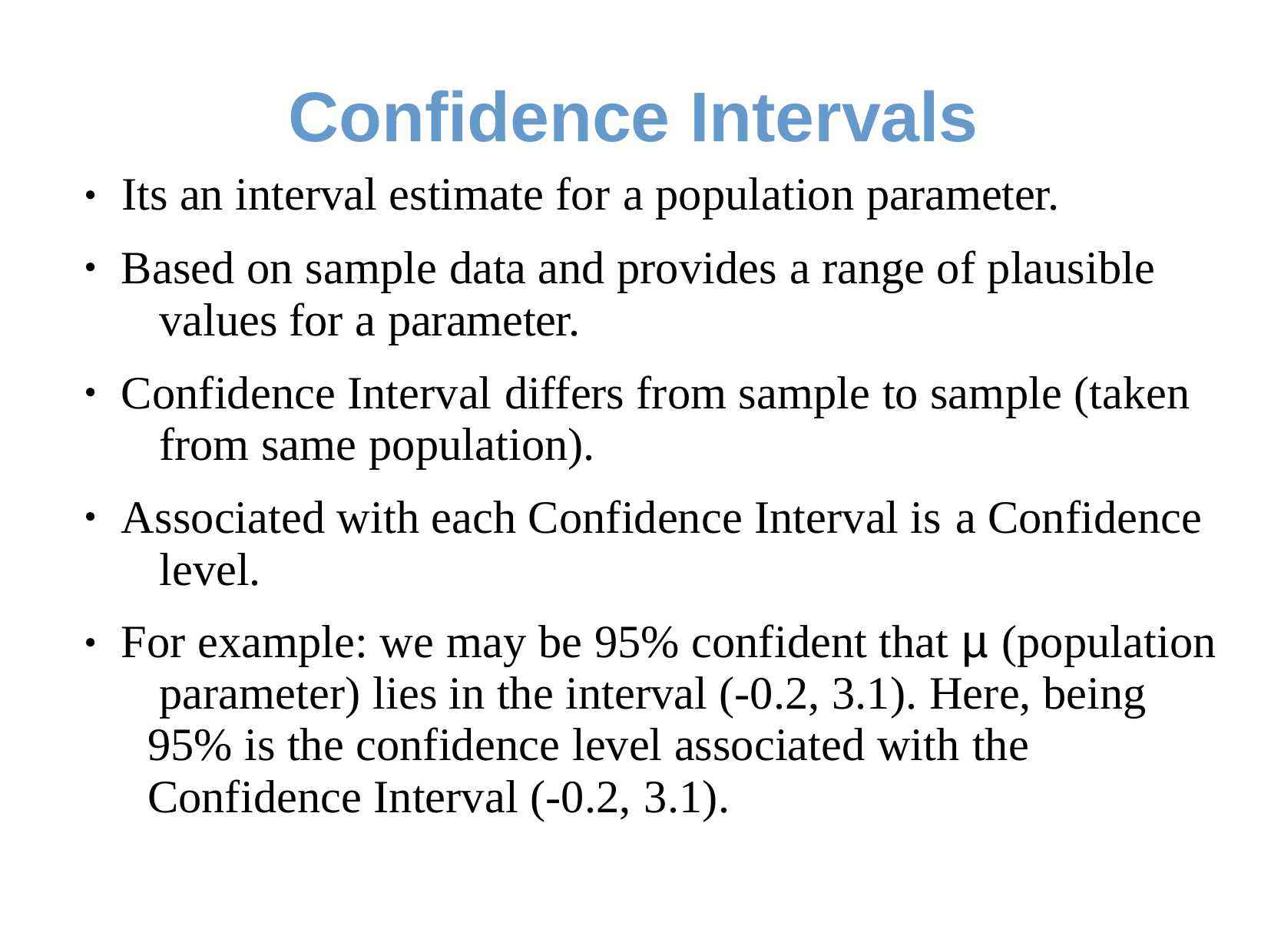

# Confidence Intervals
Its an interval estimate for a population parameter.
Based on sample data and provides a range of plausible  values for a parameter.
Confidence Interval differs from sample to sample (taken  from same population).
Associated with each Confidence Interval is a Confidence  level.
For example: we may be 95% confident that µ (population  parameter) lies in the interval (-0.2, 3.1). Here, being  95% is the confidence level associated with the  Confidence Interval (-0.2, 3.1).
●
●
●
●
●